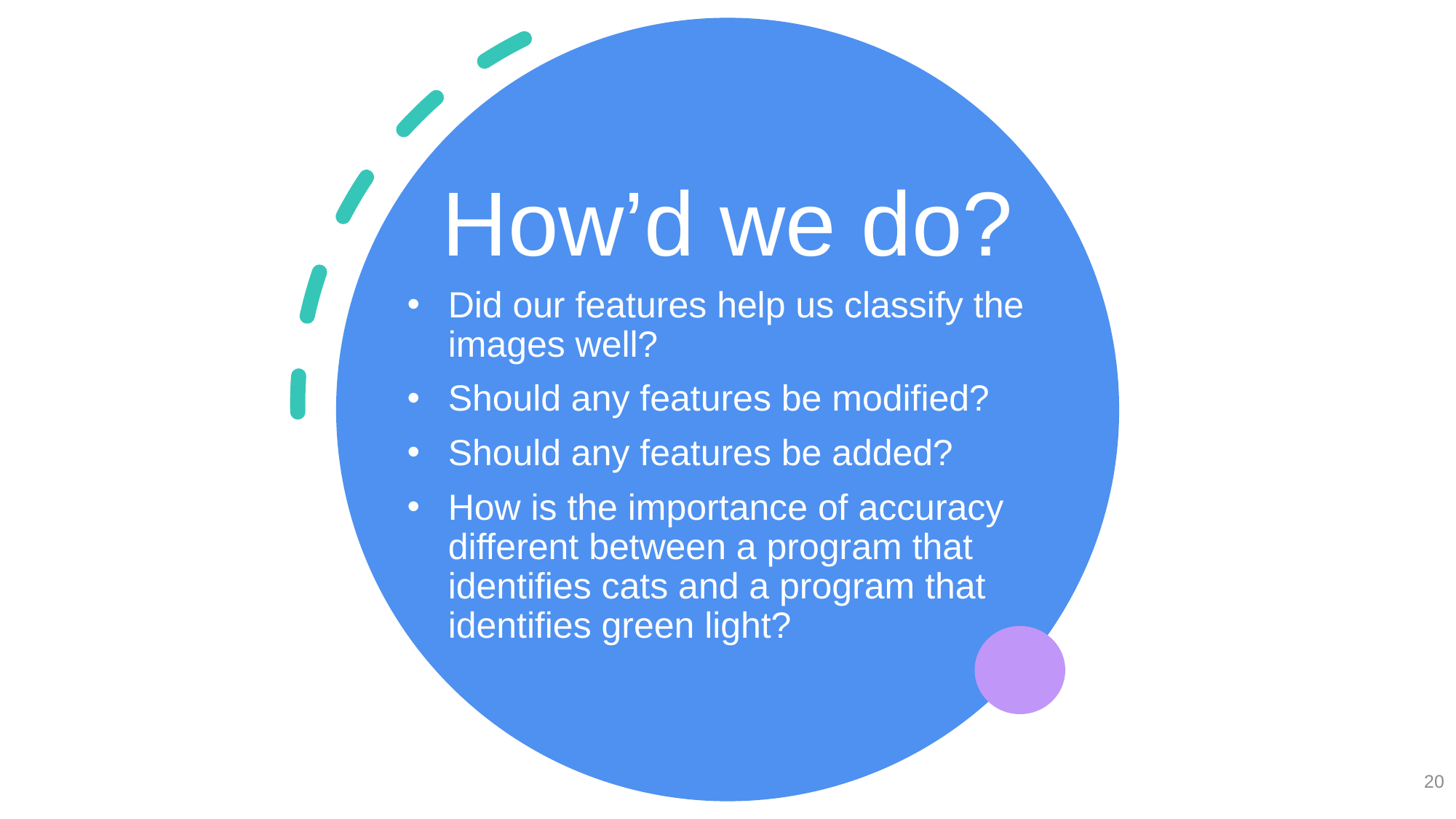

# How’d we do?
Did our features help us classify the images well?
Should any features be modified?
Should any features be added?
How is the importance of accuracy different between a program that identifies cats and a program that identifies green light?

20